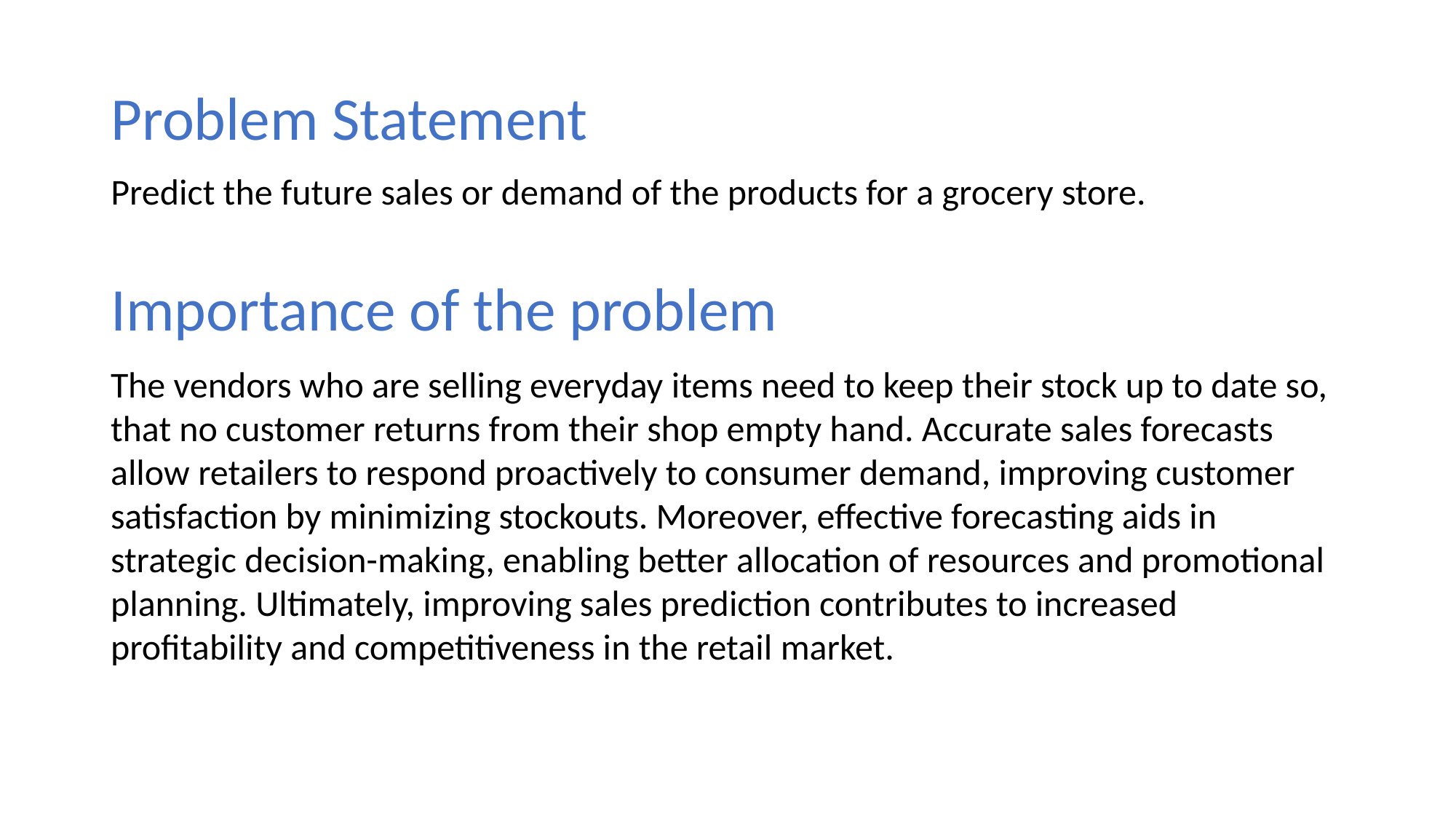

# Problem Statement
Predict the future sales or demand of the products for a grocery store.
Importance of the problem
The vendors who are selling everyday items need to keep their stock up to date so, that no customer returns from their shop empty hand. Accurate sales forecasts allow retailers to respond proactively to consumer demand, improving customer satisfaction by minimizing stockouts. Moreover, effective forecasting aids in strategic decision-making, enabling better allocation of resources and promotional planning. Ultimately, improving sales prediction contributes to increased profitability and competitiveness in the retail market.